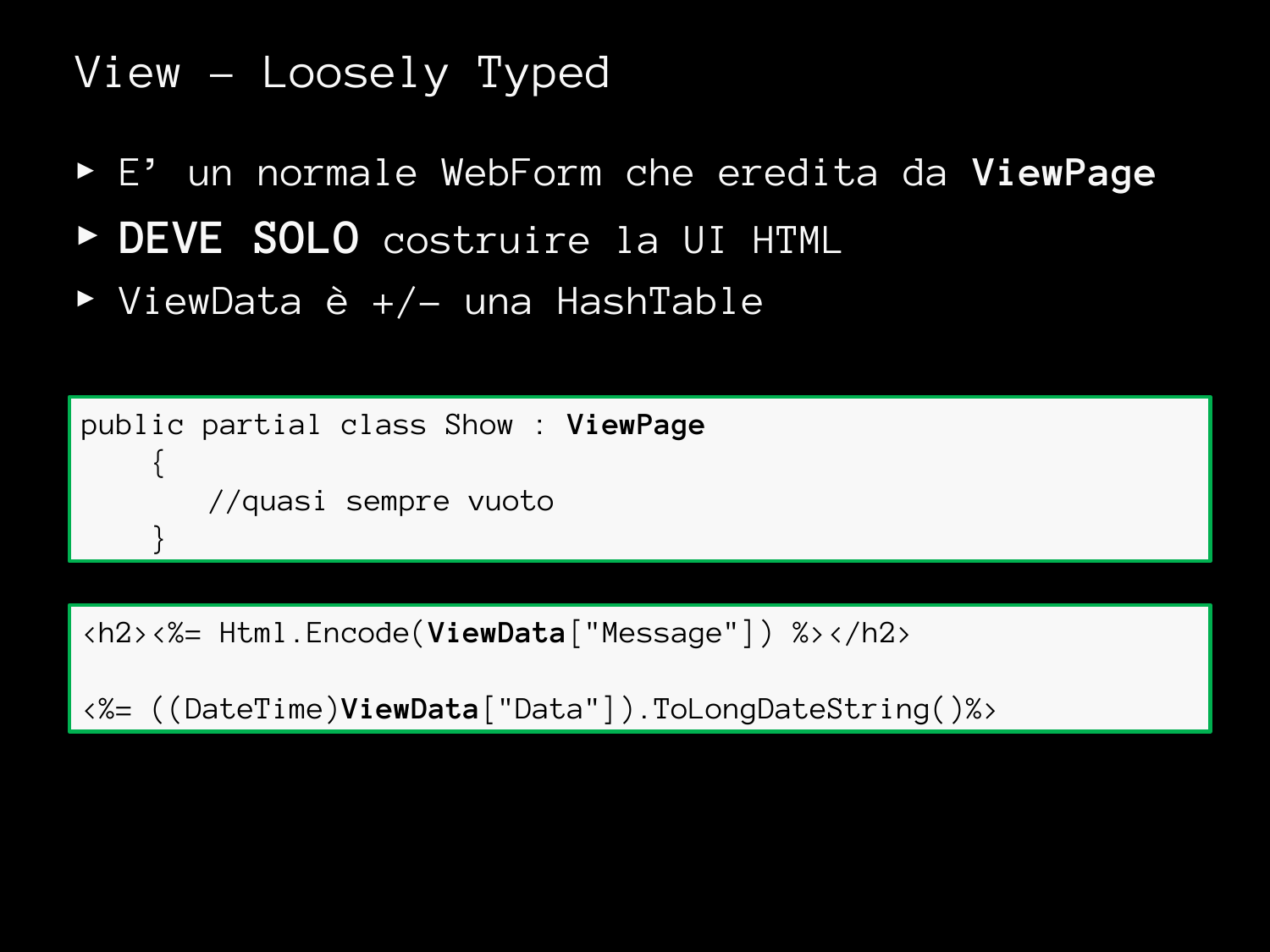

# View – Loosely Typed
E’ un normale WebForm che eredita da ViewPage
DEVE SOLO costruire la UI HTML
ViewData è +/- una HashTable
public partial class Show : ViewPage
    {
	//quasi sempre vuoto
    }
<h2><%= Html.Encode(ViewData["Message"]) %></h2>

<%= ((DateTime)ViewData["Data"]).ToLongDateString()%>

30